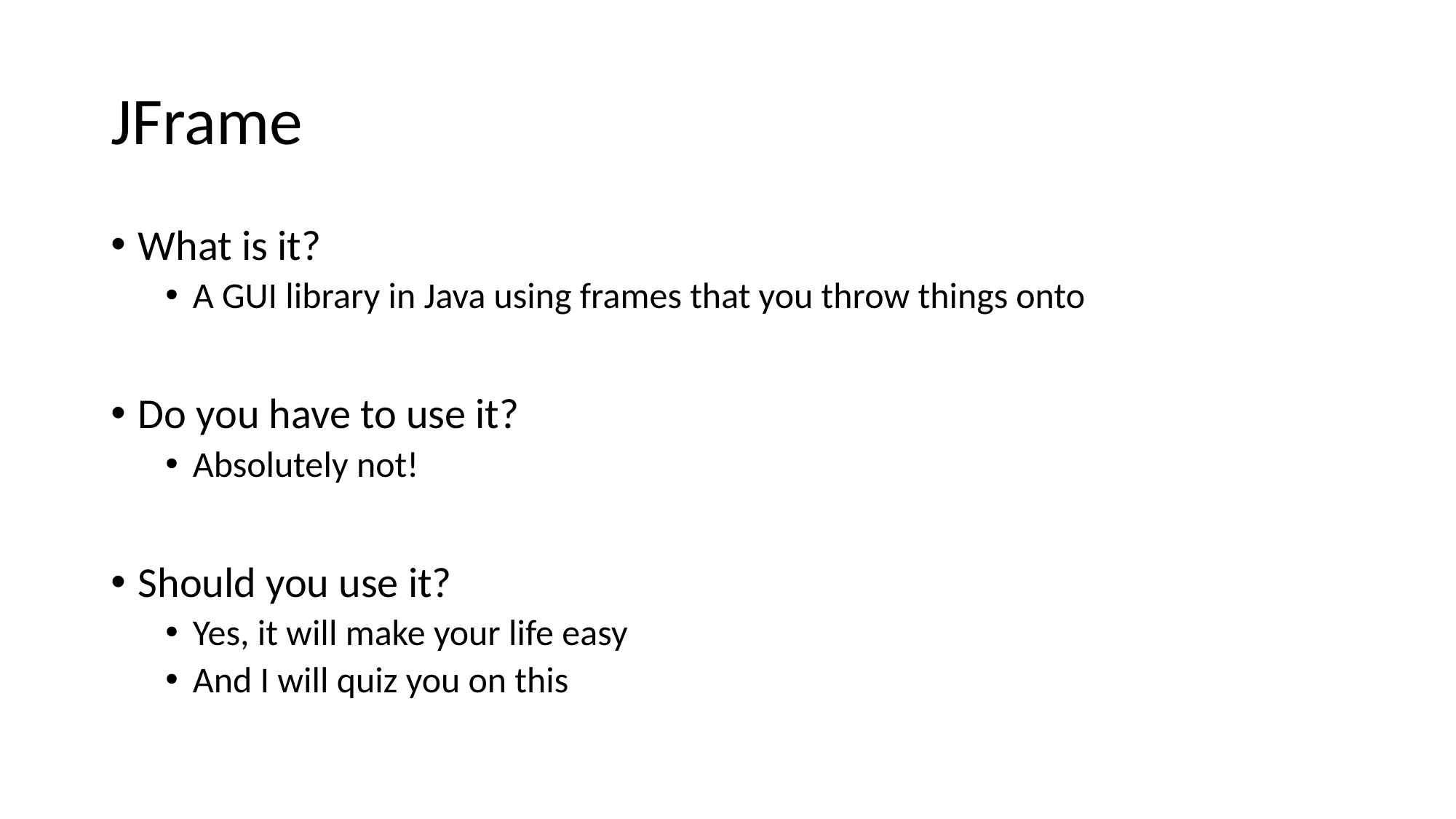

# JFrame
What is it?
A GUI library in Java using frames that you throw things onto

Do you have to use it?
Absolutely not!

Should you use it?
Yes, it will make your life easy
And I will quiz you on this